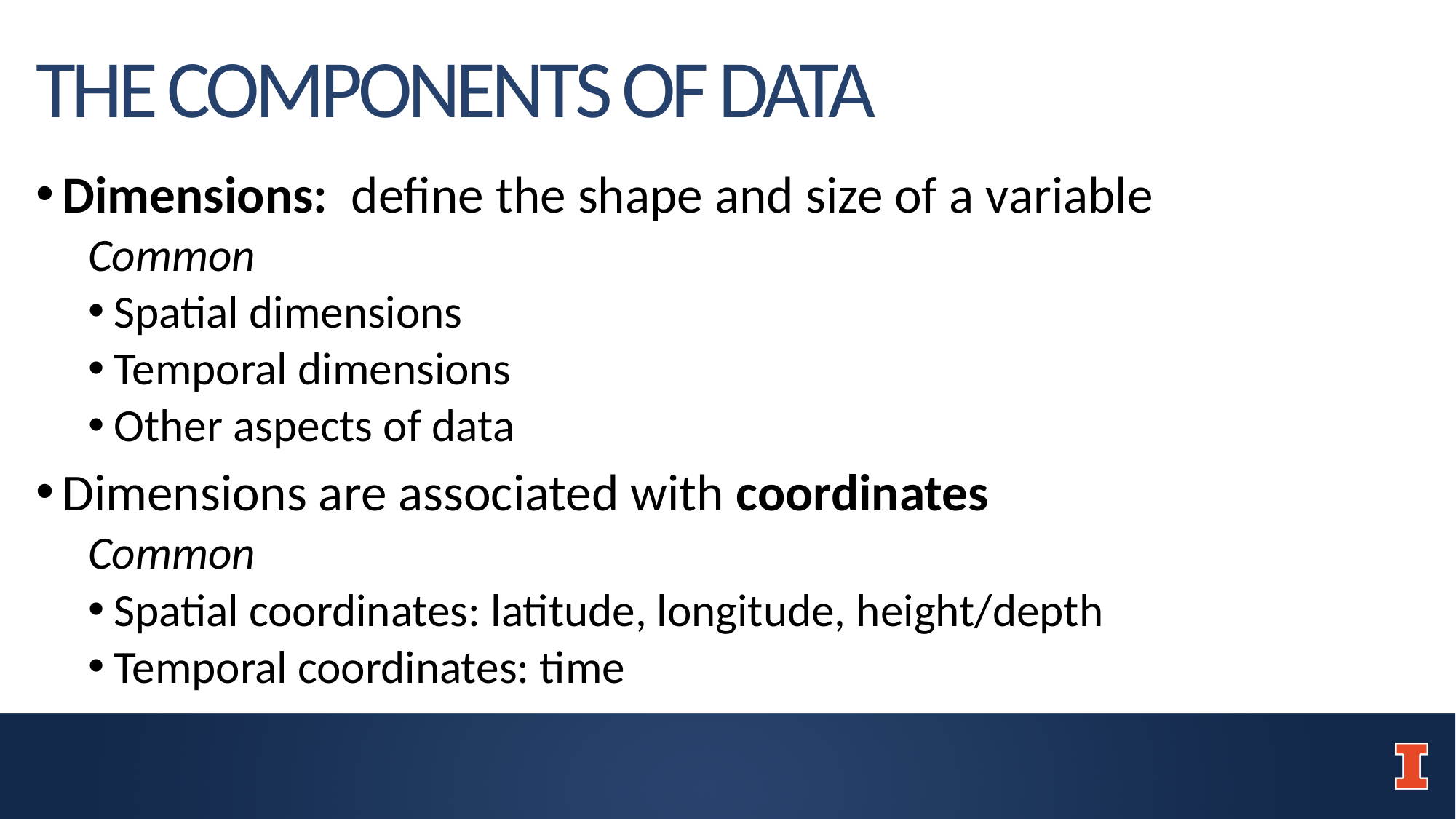

# THE COMPONENTS OF DATA
Dimensions:  define the shape and size of a variable
Common
Spatial dimensions
Temporal dimensions
Other aspects of data
Dimensions are associated with coordinates
Common
Spatial coordinates: latitude, longitude, height/depth
Temporal coordinates: time